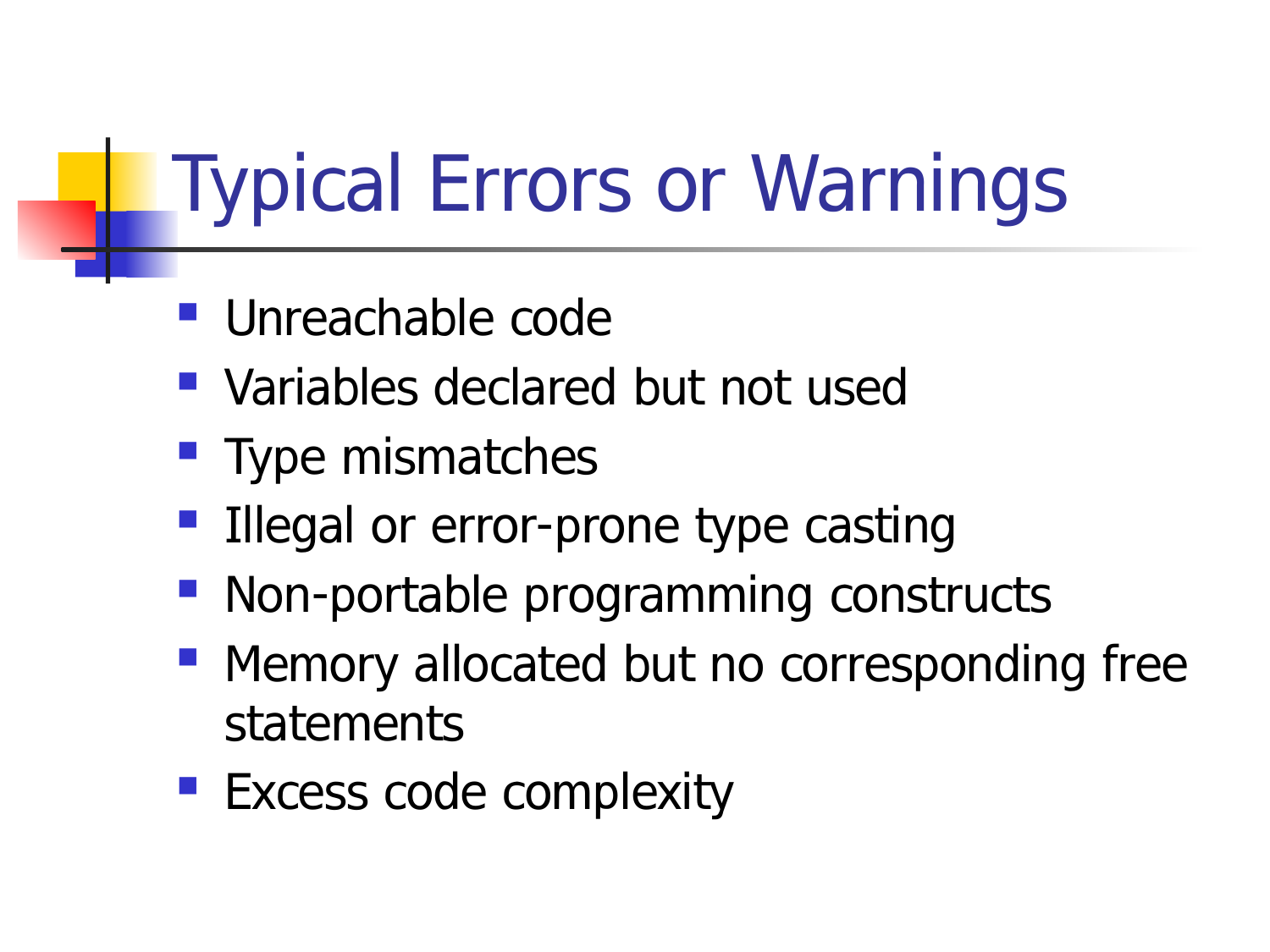

# Typical Errors or Warnings
Unreachable code
Variables declared but not used
Type mismatches
Illegal or error-prone type casting
Non-portable programming constructs
Memory allocated but no corresponding free statements
Excess code complexity